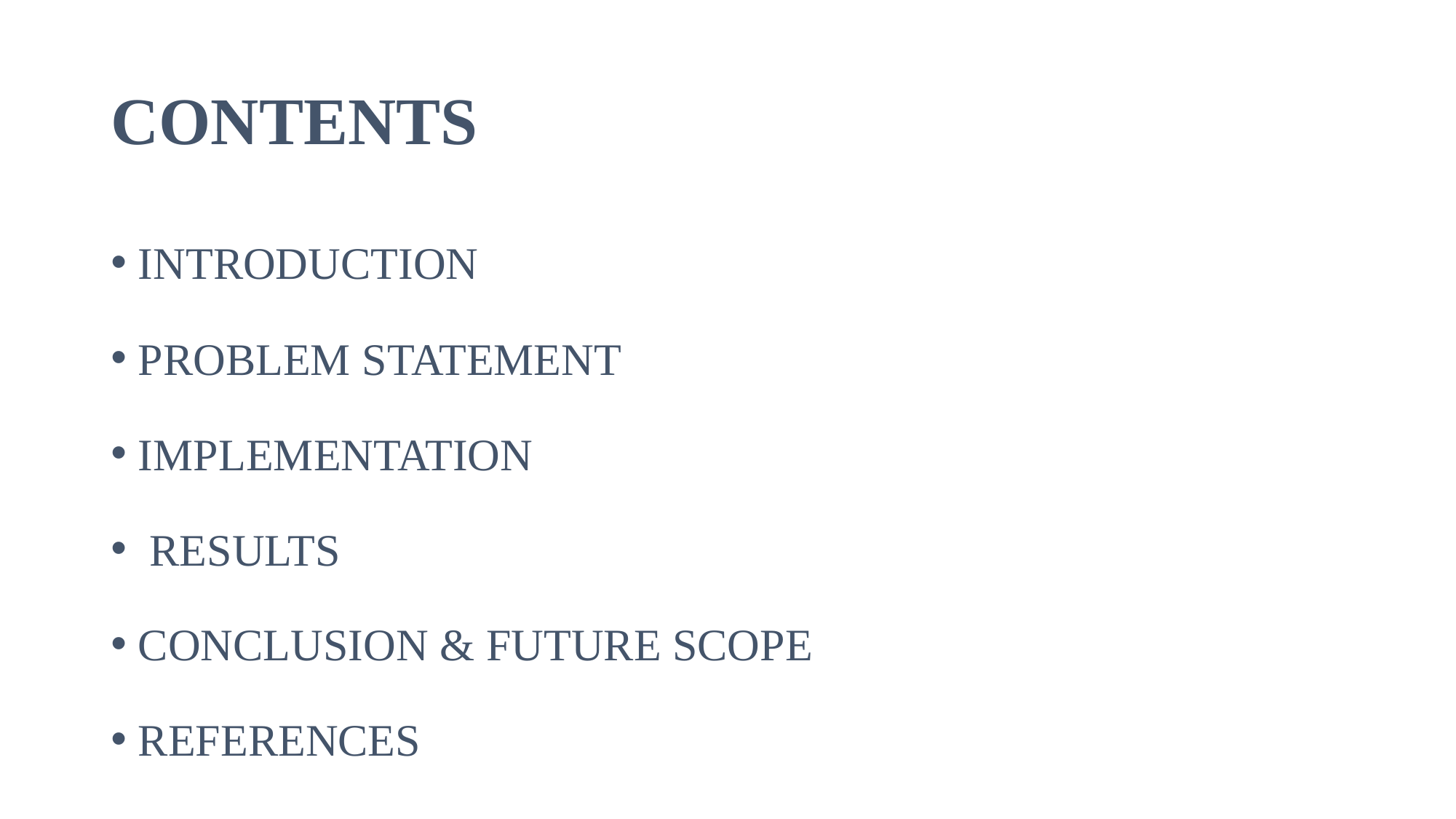

# CONTENTS
INTRODUCTION
PROBLEM STATEMENT
IMPLEMENTATION
 RESULTS
CONCLUSION & FUTURE SCOPE
REFERENCES